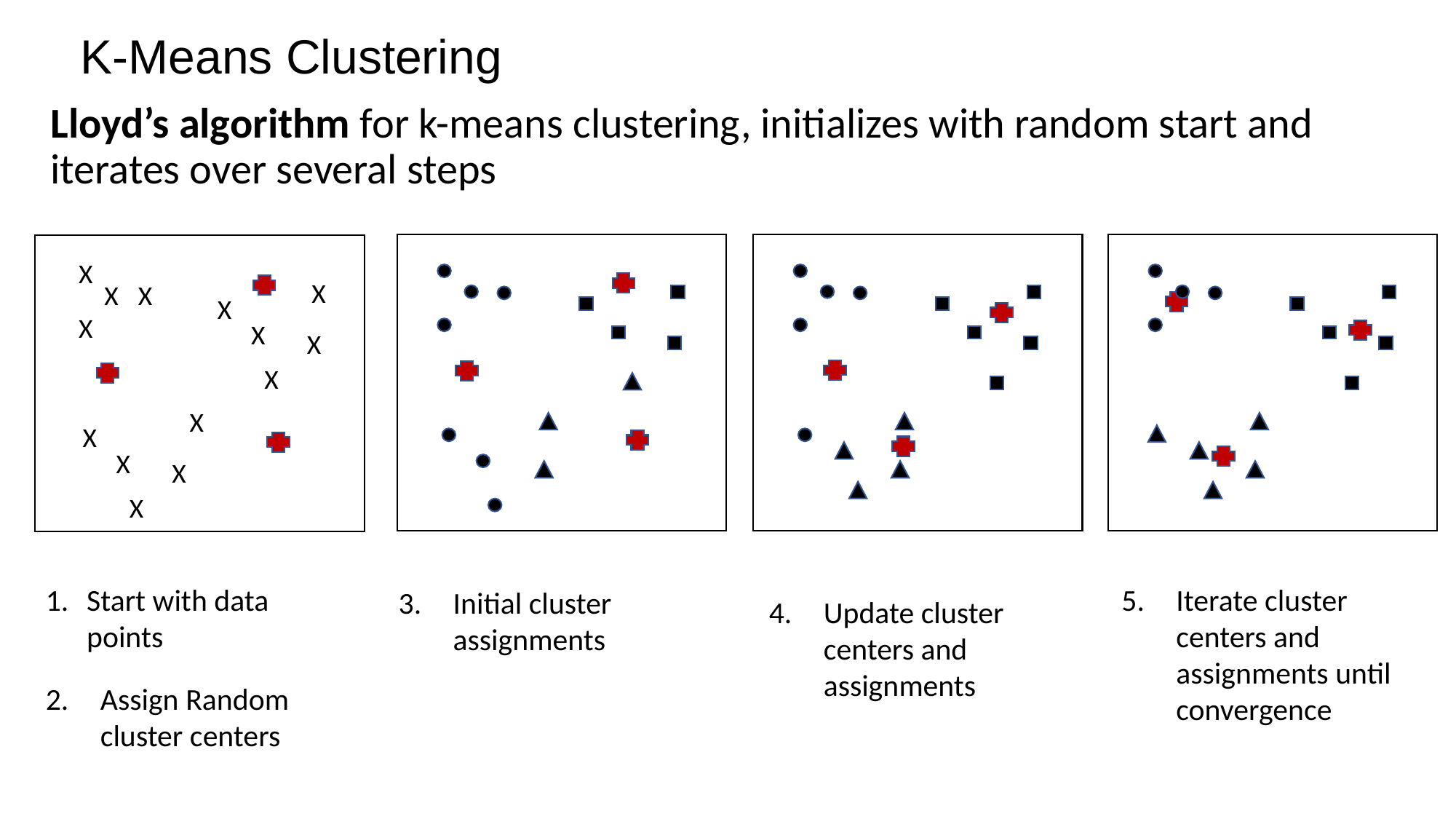

# K-Means Clustering
Lloyd’s algorithm for k-means clustering, initializes with random start and iterates over several steps

X

X
X
X

X

X
X

X

X

X

X

X

X

X

Start with data points
Iterate cluster centers and assignments until convergence
Initial cluster assignments
Update cluster centers and assignments
Assign Random cluster centers